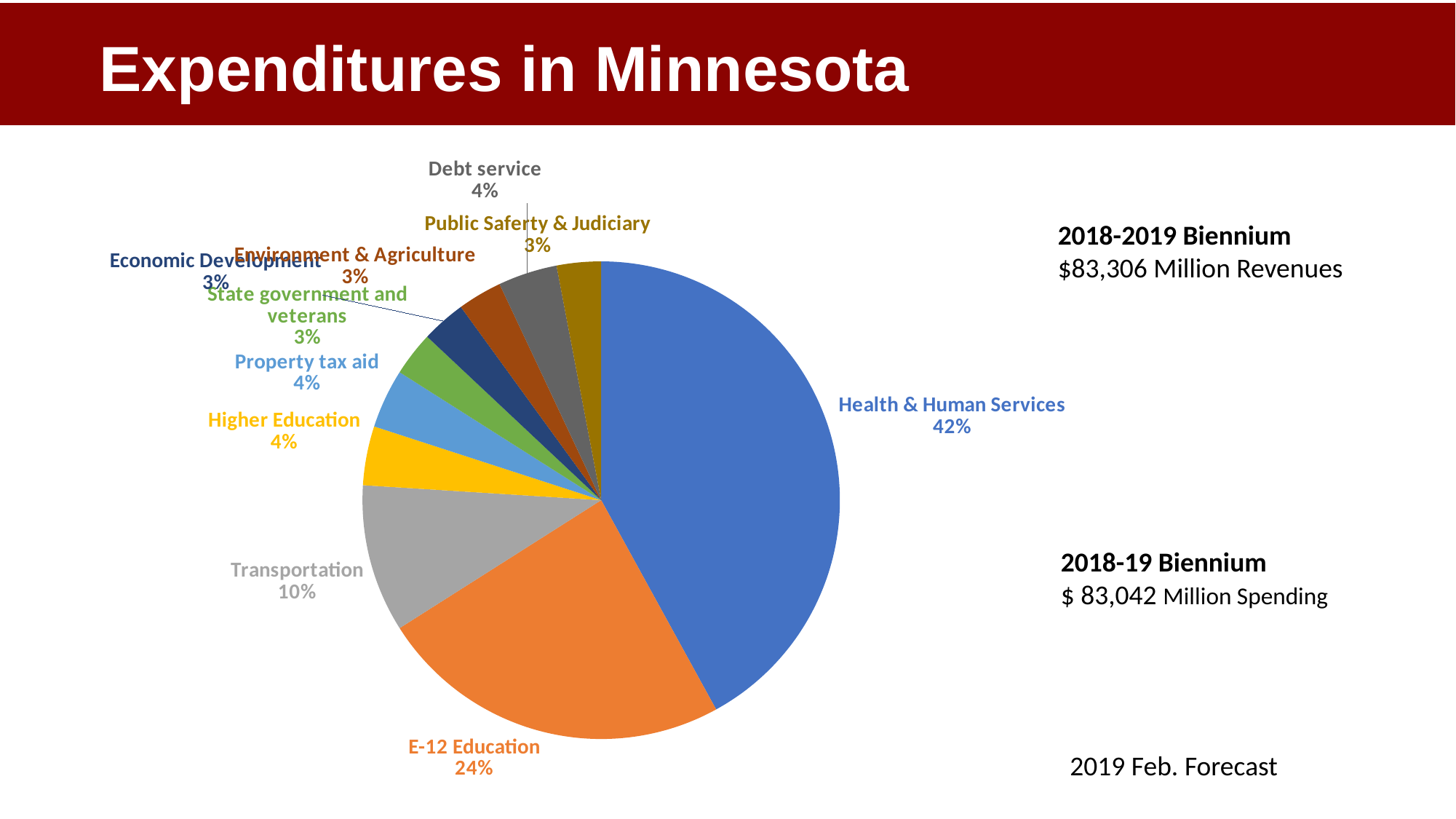

# Expenditures in Minnesota

### Chart

| Category |  |
|---|---|
| Health & Human Services | 0.42 |
| E-12 Education | 0.24 |
| Transportation | 0.1 |
| Higher Education | 0.04 |
| Property tax aid | 0.04 |
| State government and veterans | 0.03 |
| Economic Development | 0.03 |
| Environment & Agriculture | 0.03 |
| Debt service | 0.04 |
| Public Saferty & Judiciary | 0.03 |
2018-2019 Biennium
$83,306 Million Revenues
2018-19 Biennium
$ 83,042 Million Spending
2019 Feb. Forecast